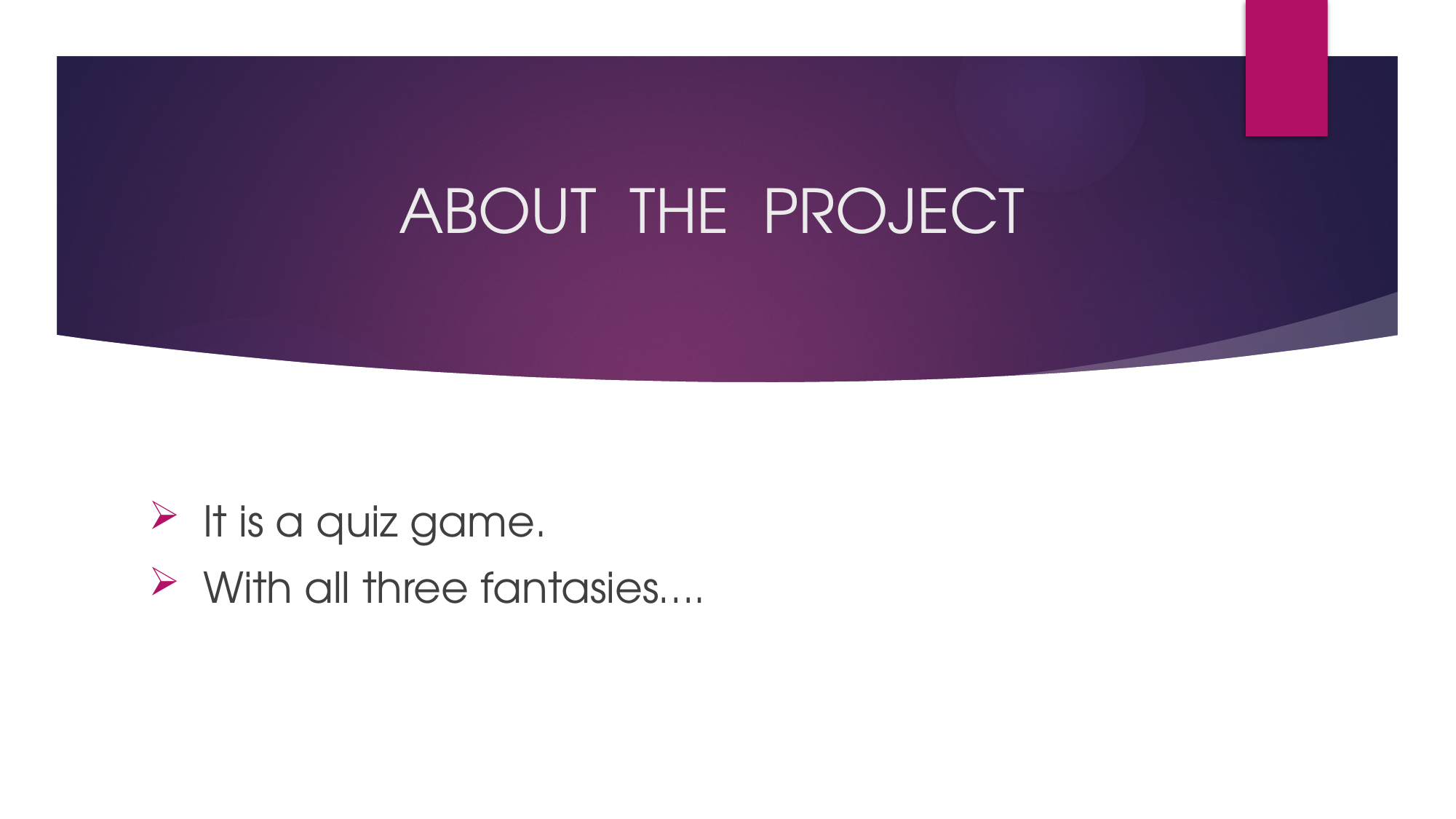

# ABOUT  THE  PROJECT

It is a quiz game.
With all three fantasies….